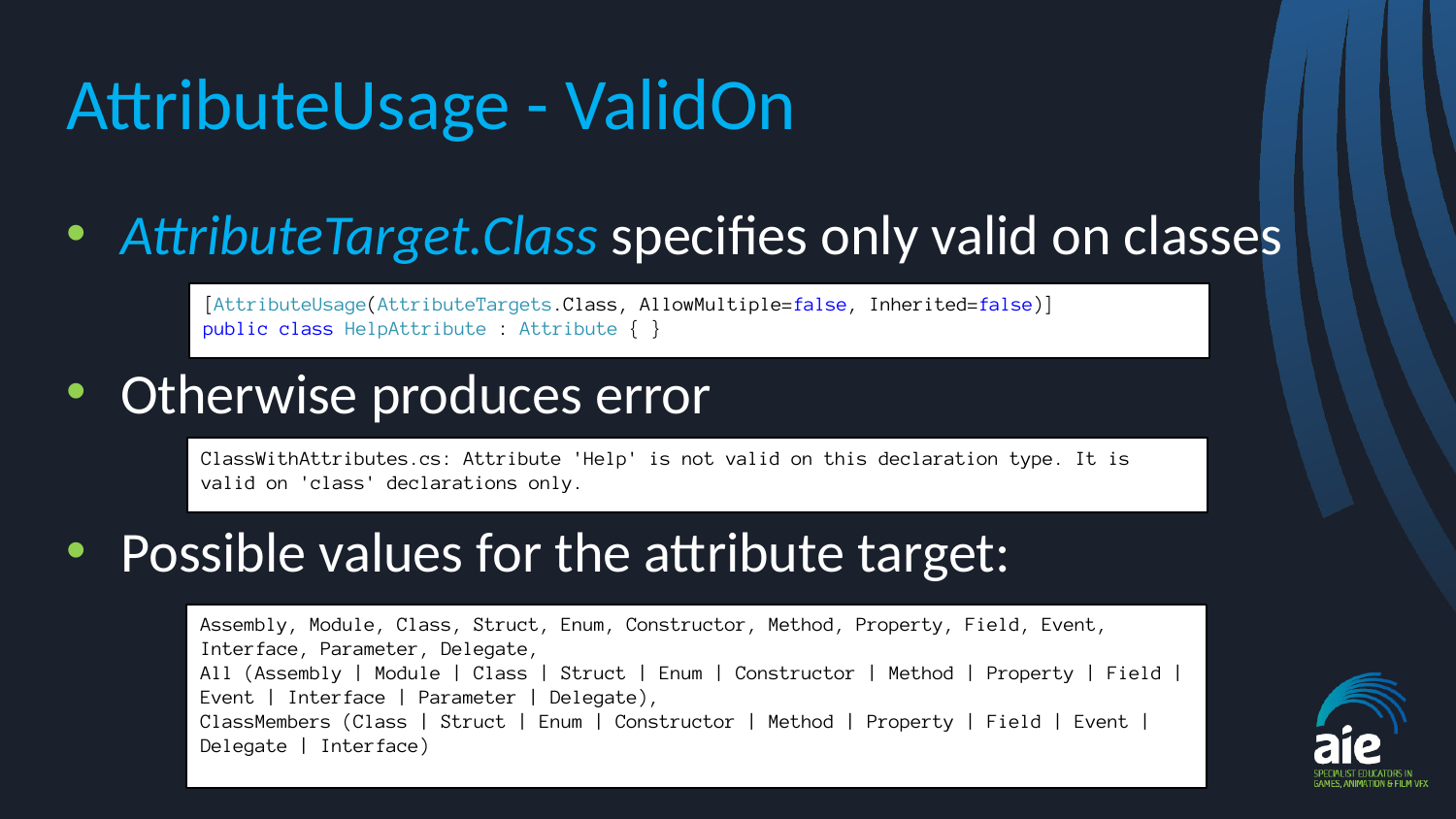

# AttributeUsage - ValidOn
AttributeTarget.Class specifies only valid on classes

Otherwise produces error

Possible values for the attribute target:
[AttributeUsage(AttributeTargets.Class, AllowMultiple=false, Inherited=false)]
public class HelpAttribute : Attribute { }
ClassWithAttributes.cs: Attribute 'Help' is not valid on this declaration type. It is valid on 'class' declarations only.
Assembly, Module, Class, Struct, Enum, Constructor, Method, Property, Field, Event, Interface, Parameter, Delegate,
All (Assembly | Module | Class | Struct | Enum | Constructor | Method | Property | Field | Event | Interface | Parameter | Delegate),
ClassMembers (Class | Struct | Enum | Constructor | Method | Property | Field | Event | Delegate | Interface)